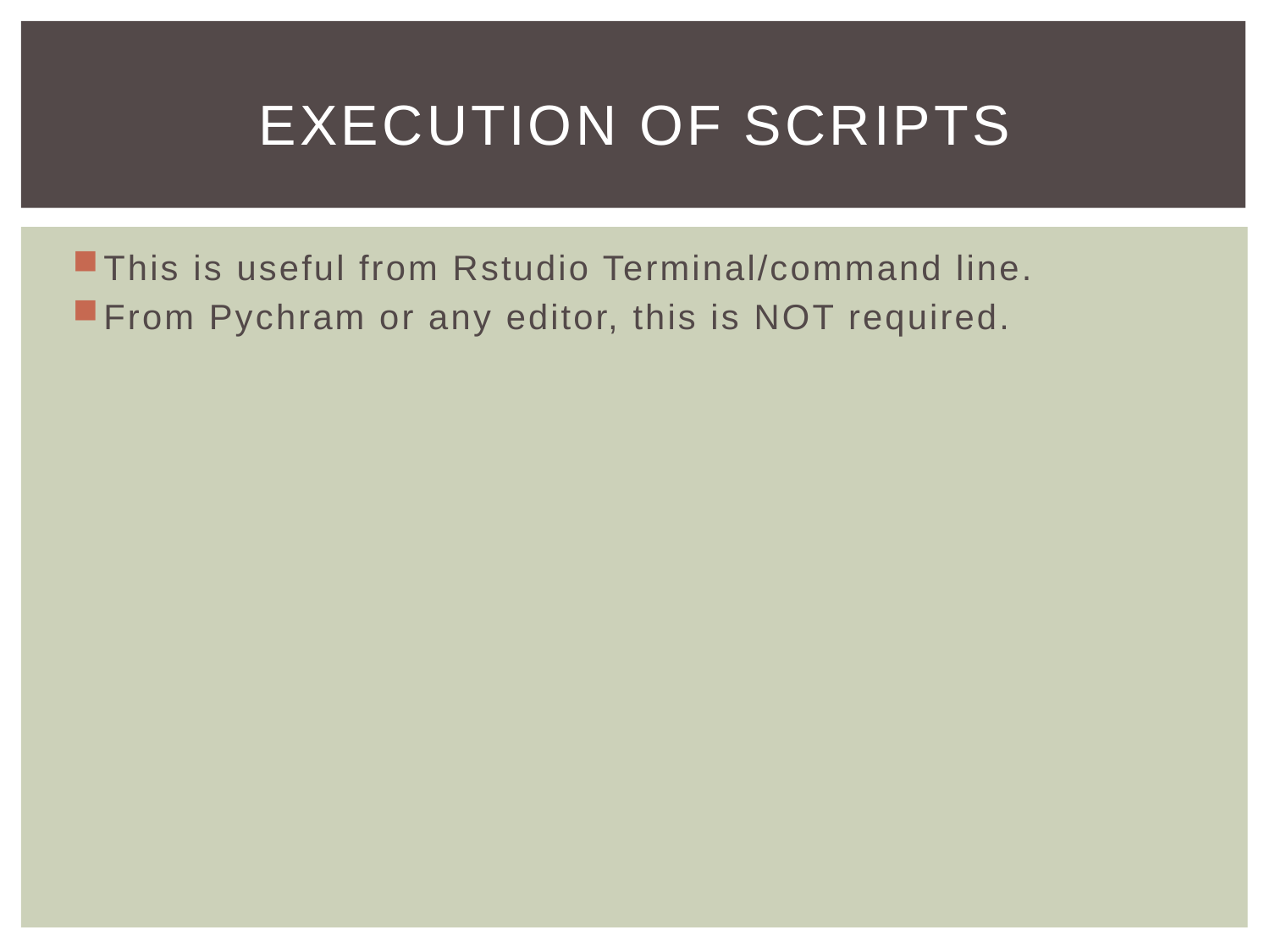

# Execution of Scripts
This is useful from Rstudio Terminal/command line.
From Pychram or any editor, this is NOT required.